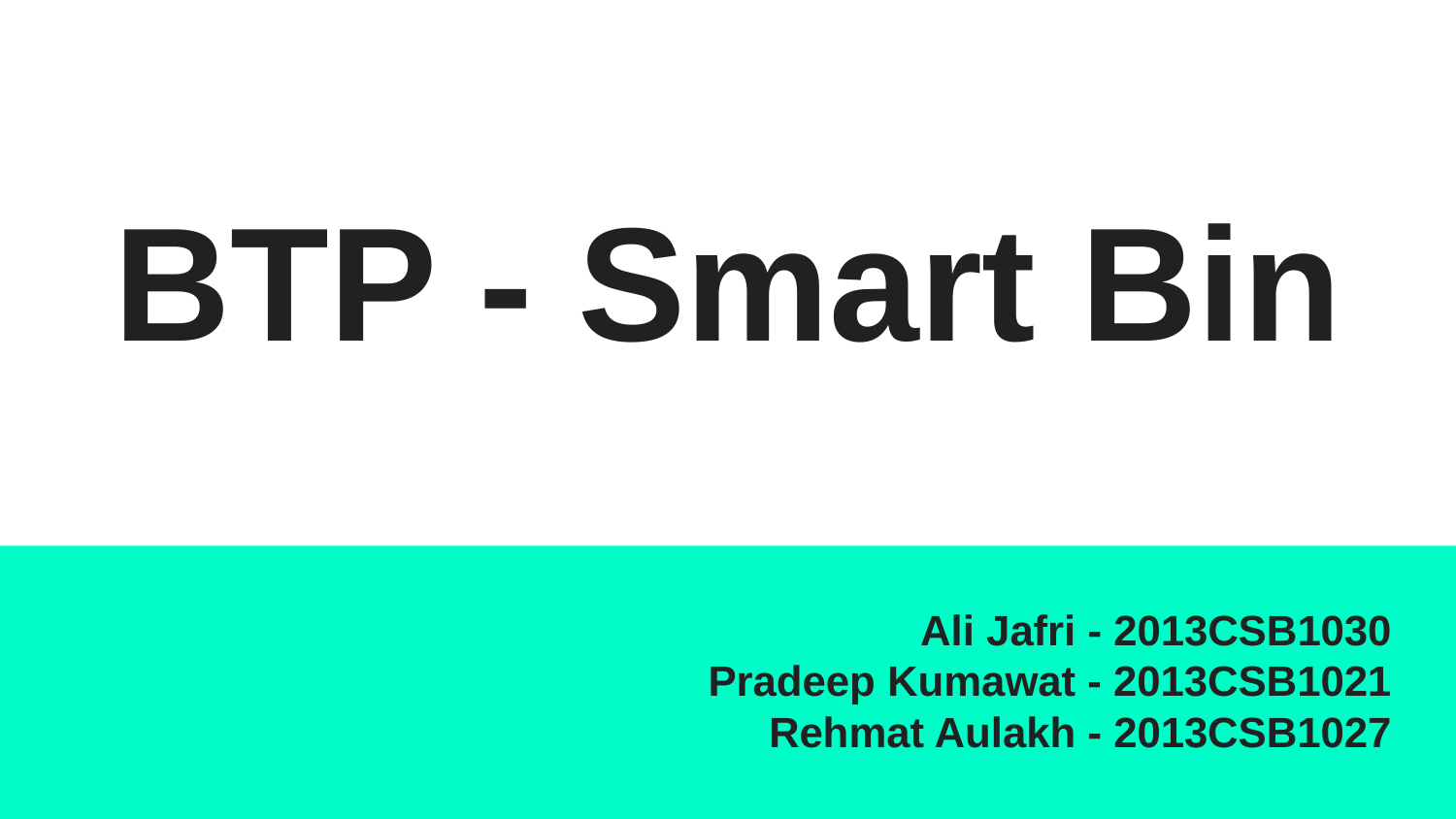

# BTP - Smart Bin
Ali Jafri - 2013CSB1030
Pradeep Kumawat - 2013CSB1021
Rehmat Aulakh - 2013CSB1027